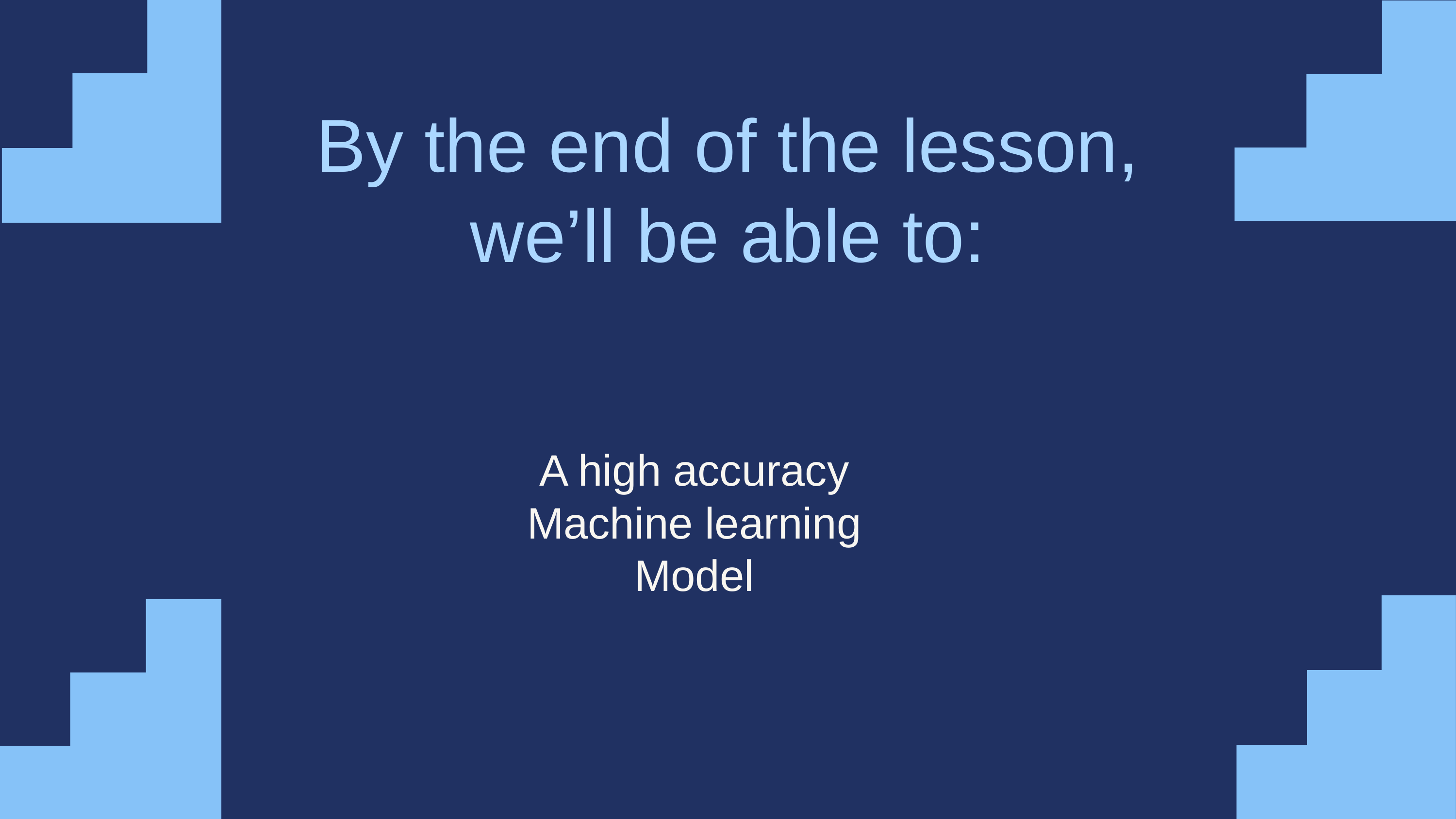

By the end of the lesson, we’ll be able to:
A high accuracy Machine learning Model